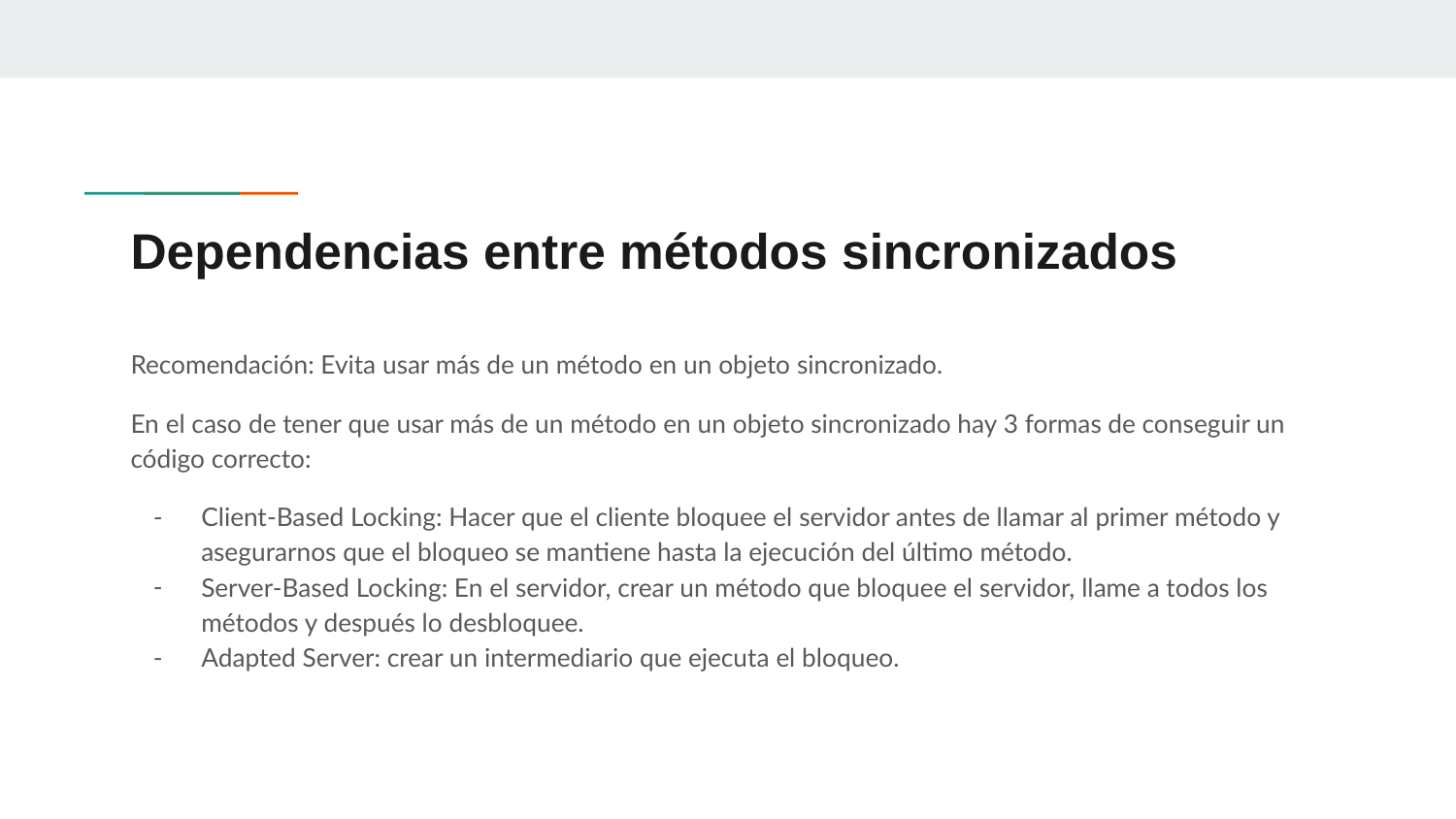

# Dependencias entre métodos sincronizados
Recomendación: Evita usar más de un método en un objeto sincronizado.
En el caso de tener que usar más de un método en un objeto sincronizado hay 3 formas de conseguir un código correcto:
Client-Based Locking: Hacer que el cliente bloquee el servidor antes de llamar al primer método y asegurarnos que el bloqueo se mantiene hasta la ejecución del último método.
Server-Based Locking: En el servidor, crear un método que bloquee el servidor, llame a todos los métodos y después lo desbloquee.
Adapted Server: crear un intermediario que ejecuta el bloqueo.